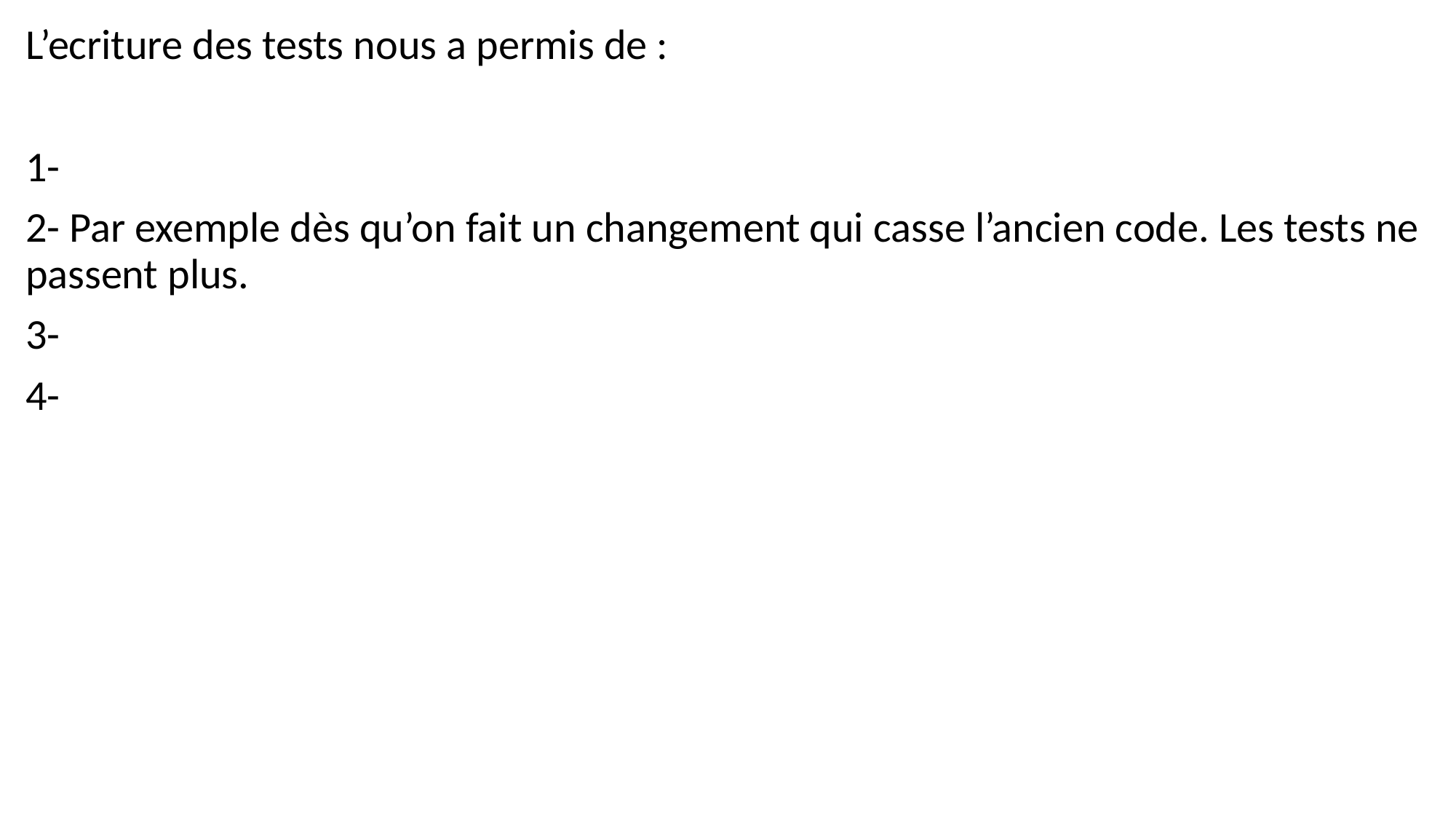

L’ecriture des tests nous a permis de :

1-
2- Par exemple dès qu’on fait un changement qui casse l’ancien code. Les tests ne passent plus.
3-
4-